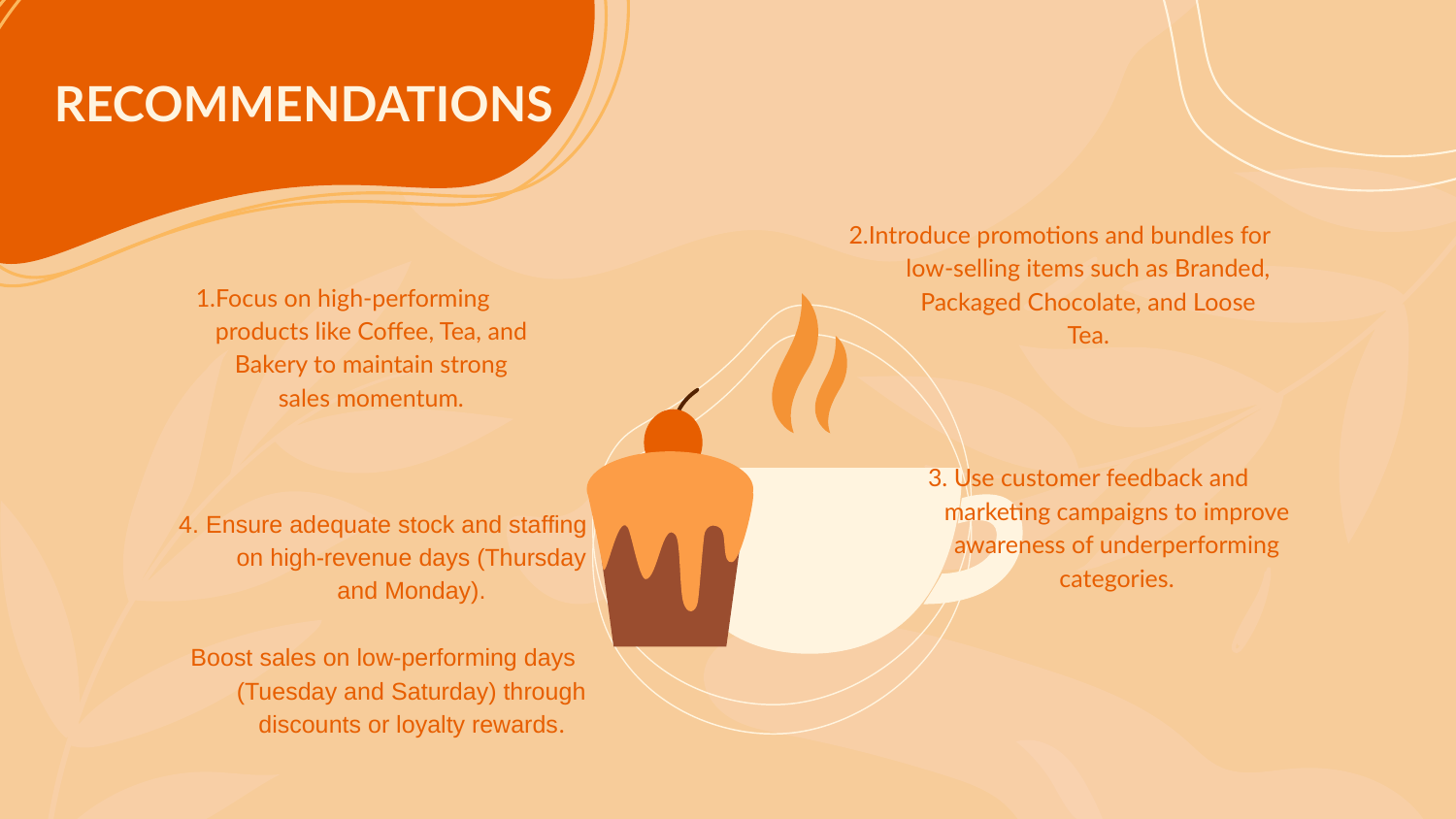

# RECOMMENDATIONS
2.Introduce promotions and bundles for low-selling items such as Branded, Packaged Chocolate, and Loose Tea.
1.Focus on high-performing products like Coffee, Tea, and Bakery to maintain strong sales momentum.

3. Use customer feedback and marketing campaigns to improve awareness of underperforming categories.
4. Ensure adequate stock and staffing on high-revenue days (Thursday and Monday).

Boost sales on low-performing days (Tuesday and Saturday) through discounts or loyalty rewards.